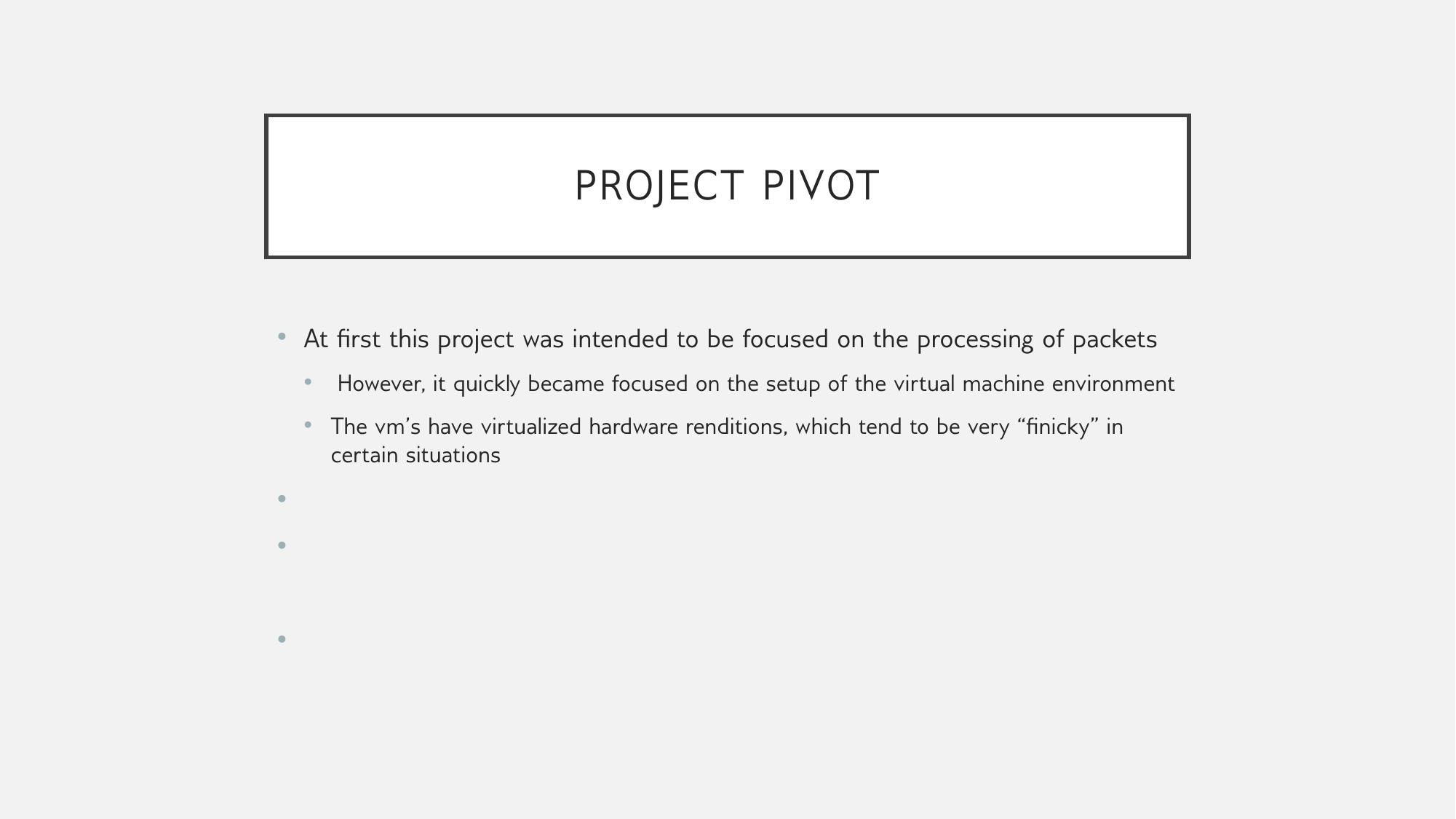

# Project pivot
At first this project was intended to be focused on the processing of packets
 However, it quickly became focused on the setup of the virtual machine environment
The vm’s have virtualized hardware renditions, which tend to be very “finicky” in certain situations